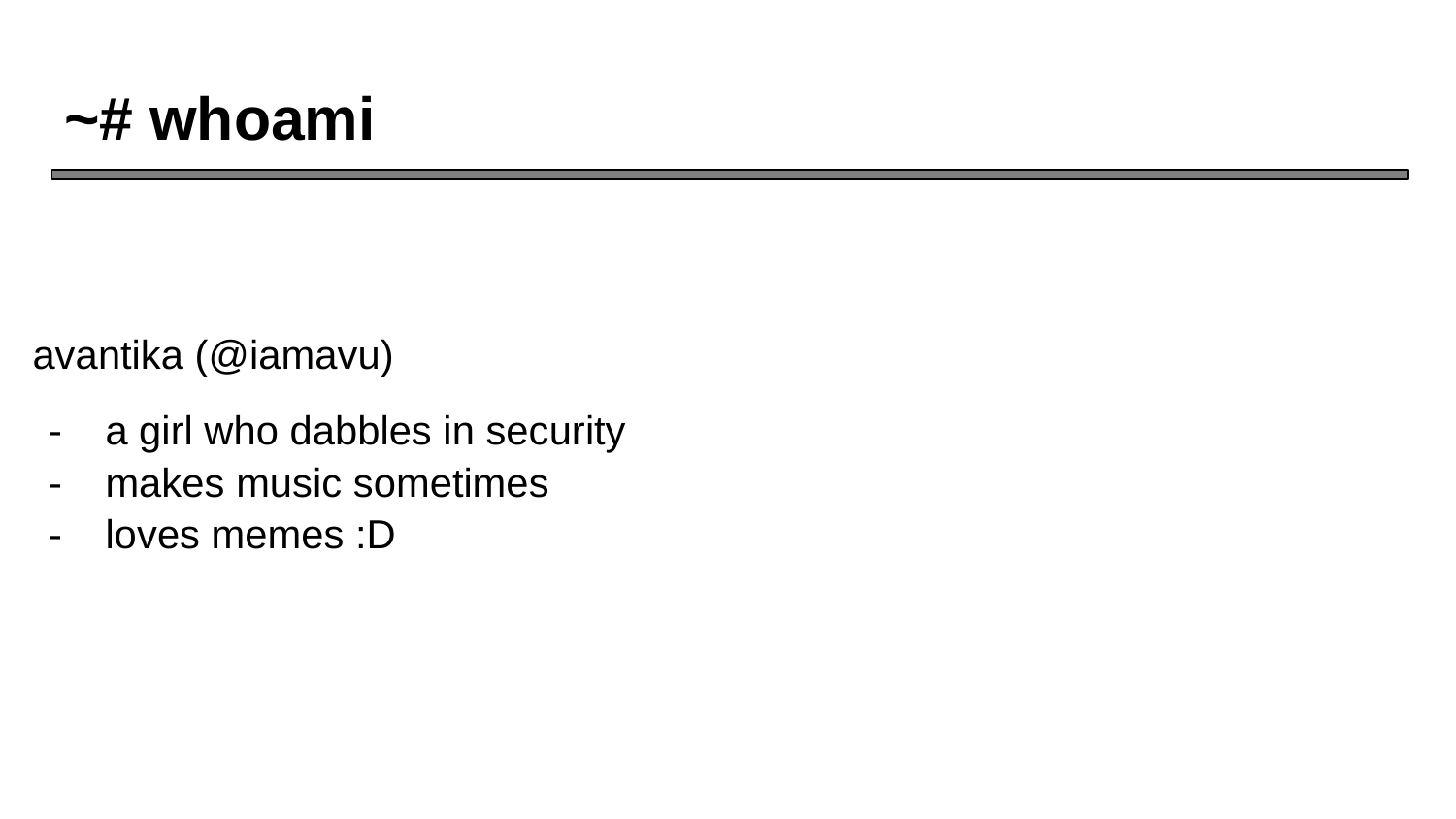

# ~# whoami

avantika (@iamavu)
a girl who dabbles in security
makes music sometimes
loves memes :D